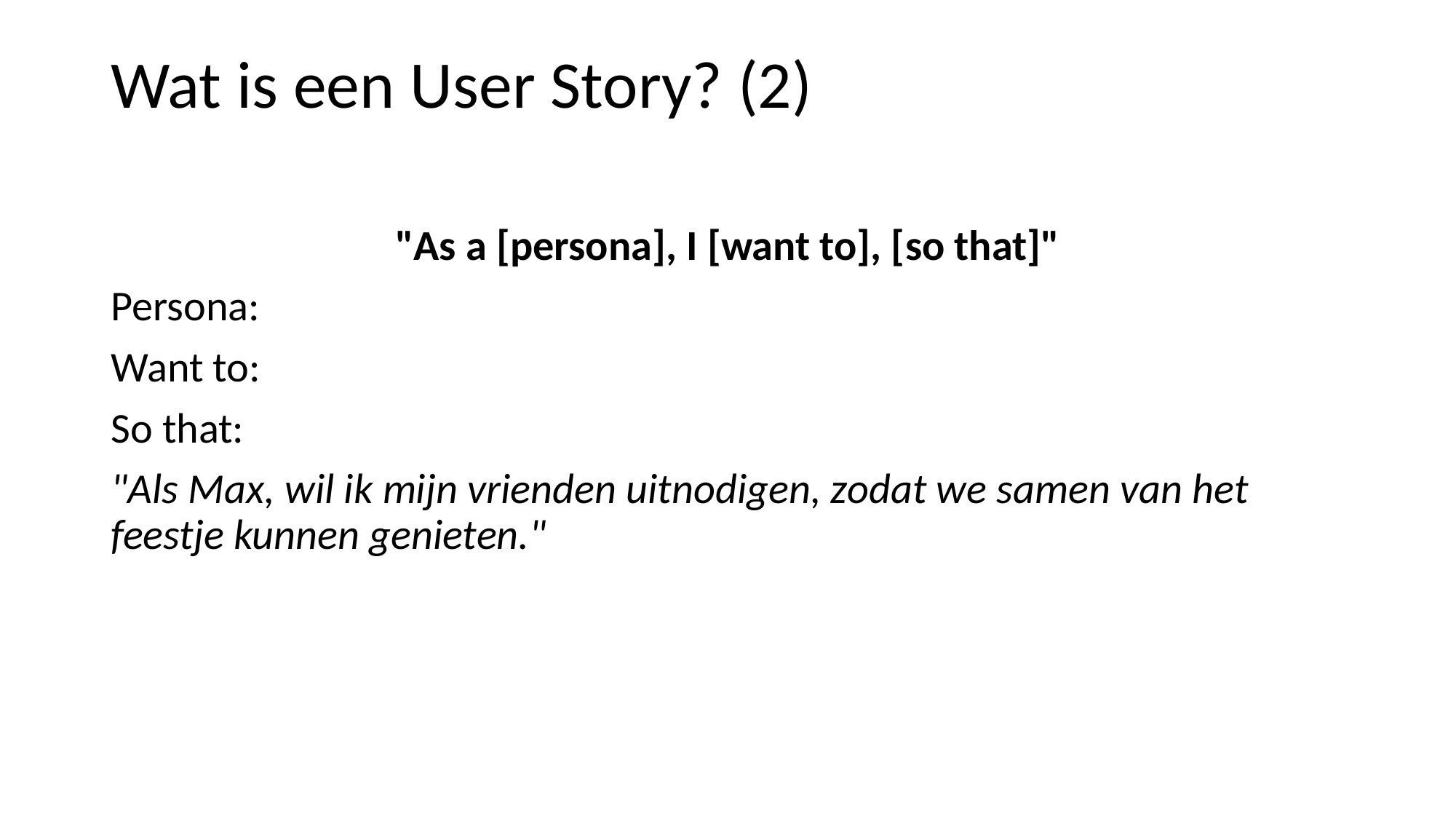

# Wat is een User Story? (2)

"As a [persona], I [want to], [so that]"
Persona:
Want to:
So that:
"Als Max, wil ik mijn vrienden uitnodigen, zodat we samen van het feestje kunnen genieten."